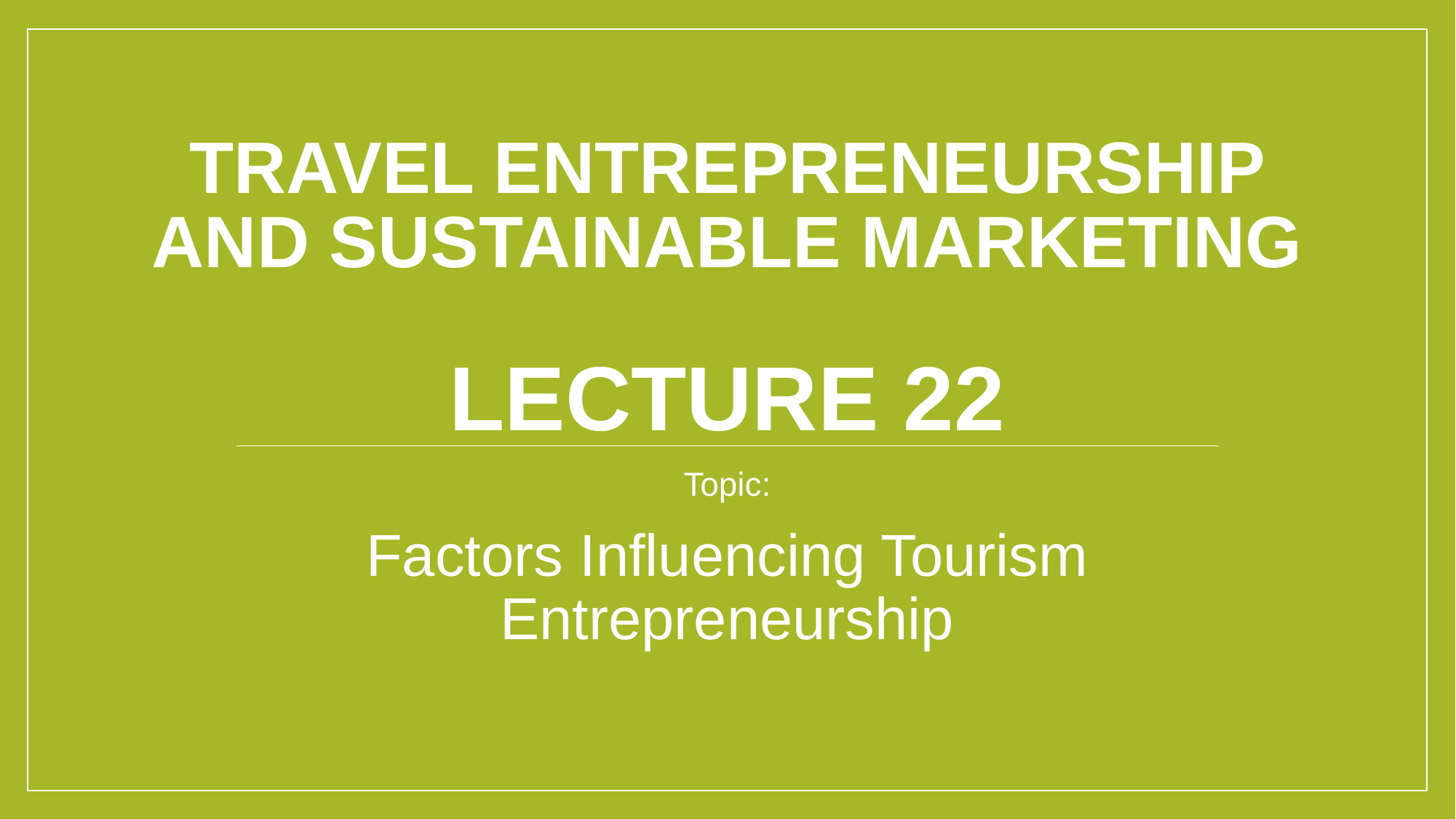

# TRAVEL ENTREPRENEURSHIP AND SUSTAINABLE MARKETING Lecture 22
Topic:
Factors Influencing Tourism Entrepreneurship